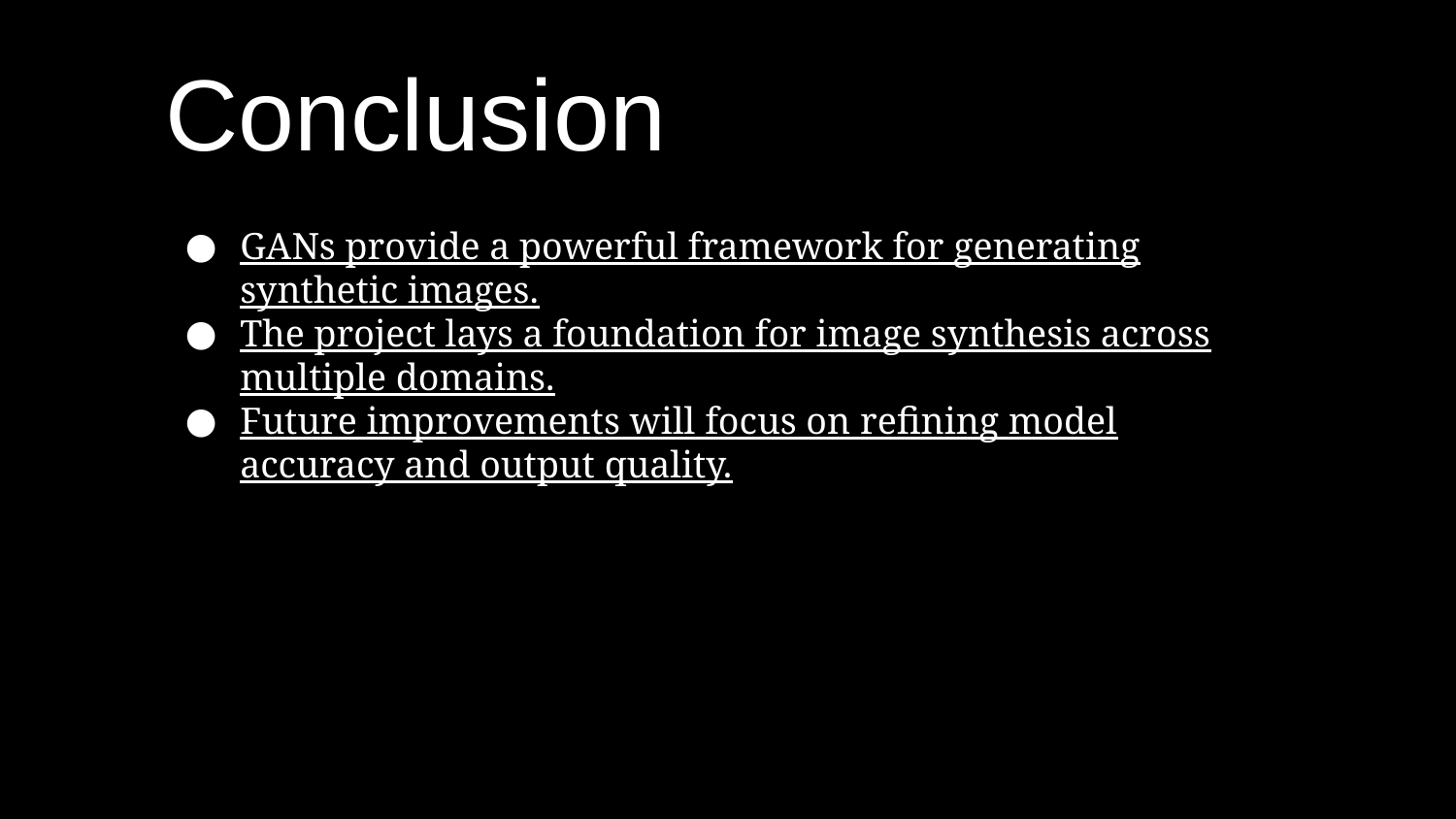

Conclusion
GANs provide a powerful framework for generating synthetic images.
The project lays a foundation for image synthesis across multiple domains.
Future improvements will focus on refining model accuracy and output quality.